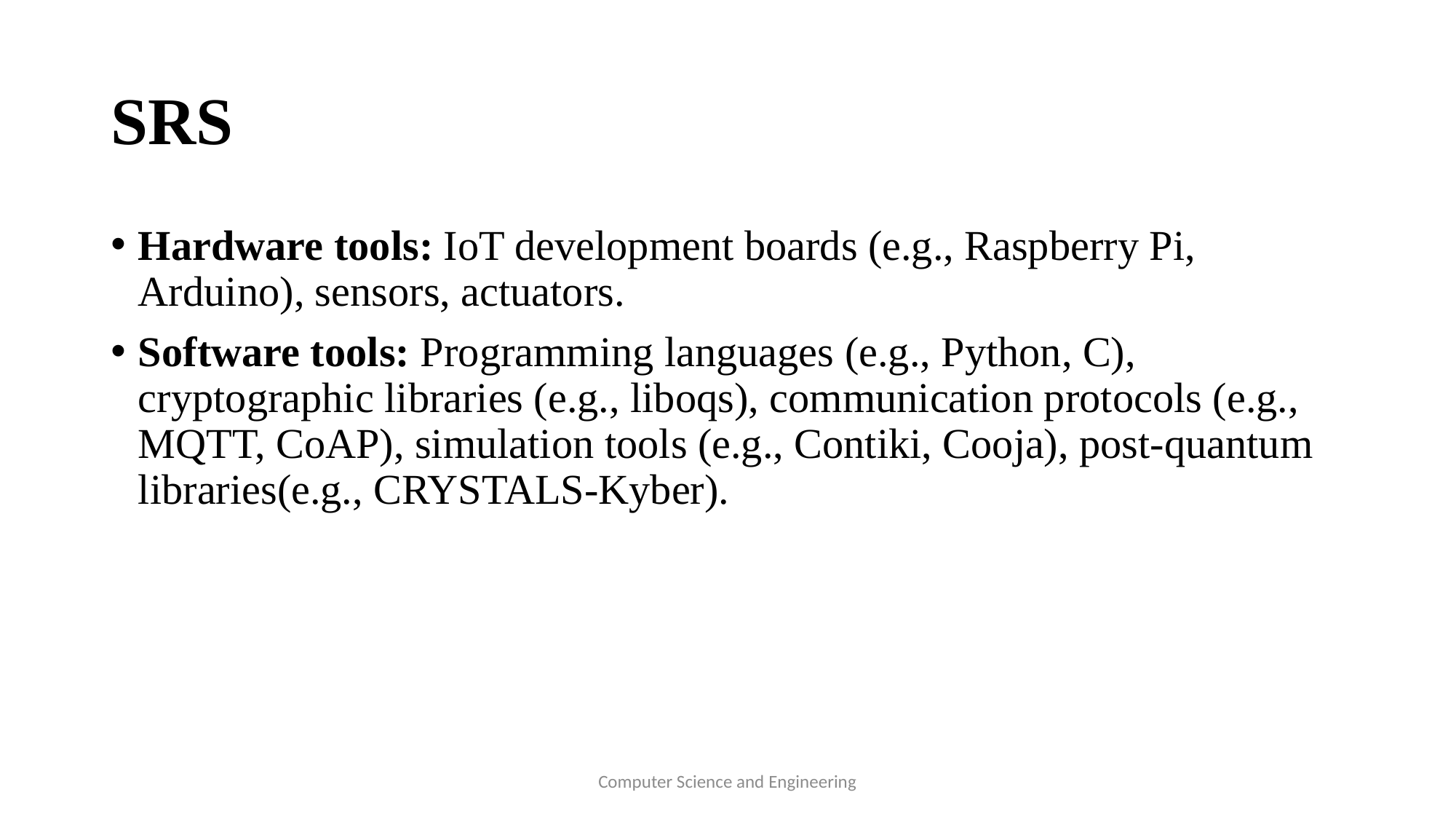

# SRS
Hardware tools: IoT development boards (e.g., Raspberry Pi, Arduino), sensors, actuators.
Software tools: Programming languages (e.g., Python, C), cryptographic libraries (e.g., liboqs), communication protocols (e.g., MQTT, CoAP), simulation tools (e.g., Contiki, Cooja), post-quantum libraries(e.g., CRYSTALS-Kyber).

Computer Science and Engineering
9